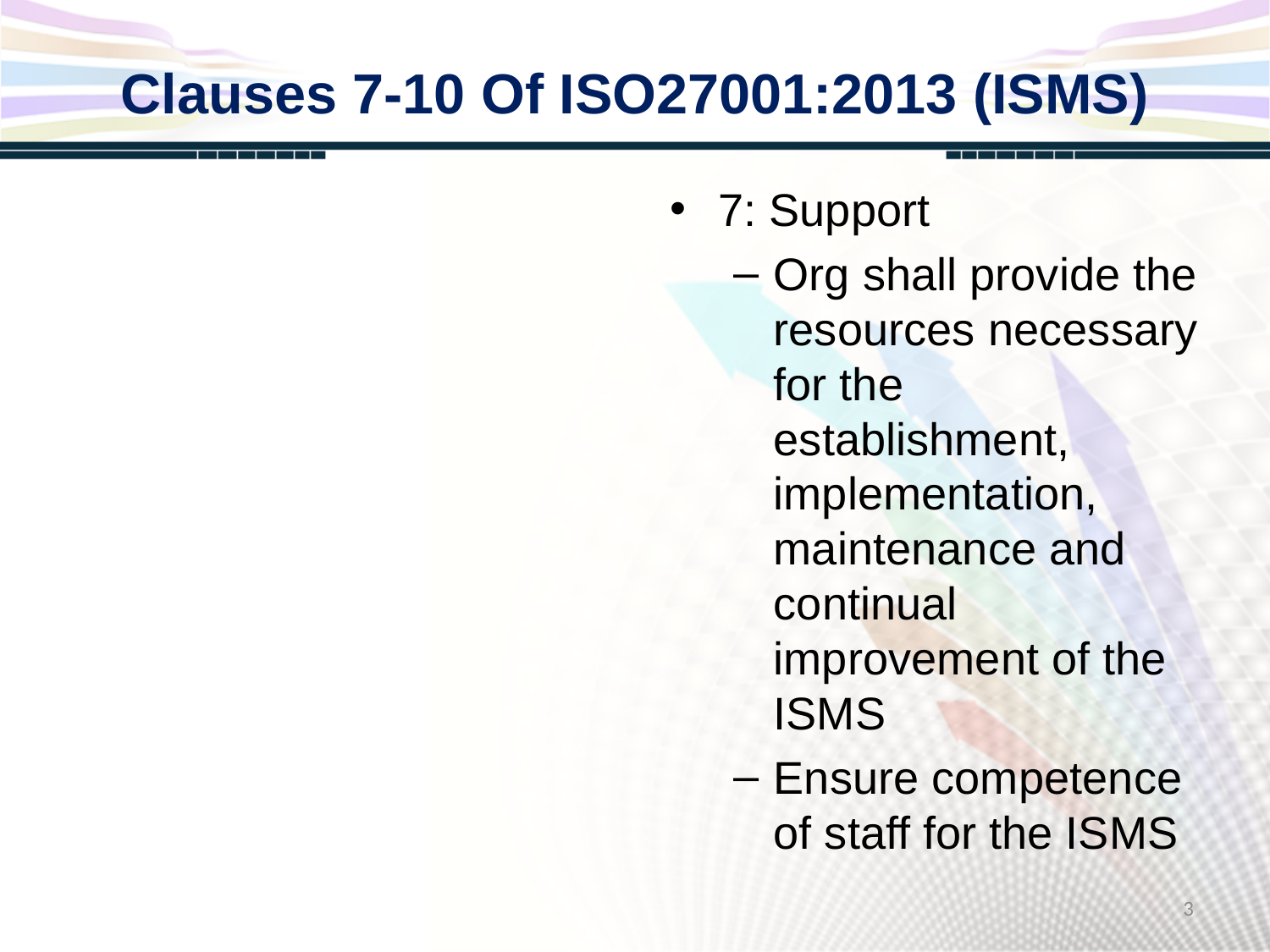

# Clauses 7-10 Of ISO27001:2013 (ISMS)
7: Support
Org shall provide the resources necessary for the establishment, implementation, maintenance and continual improvement of the ISMS
Ensure competence of staff for the ISMS

3